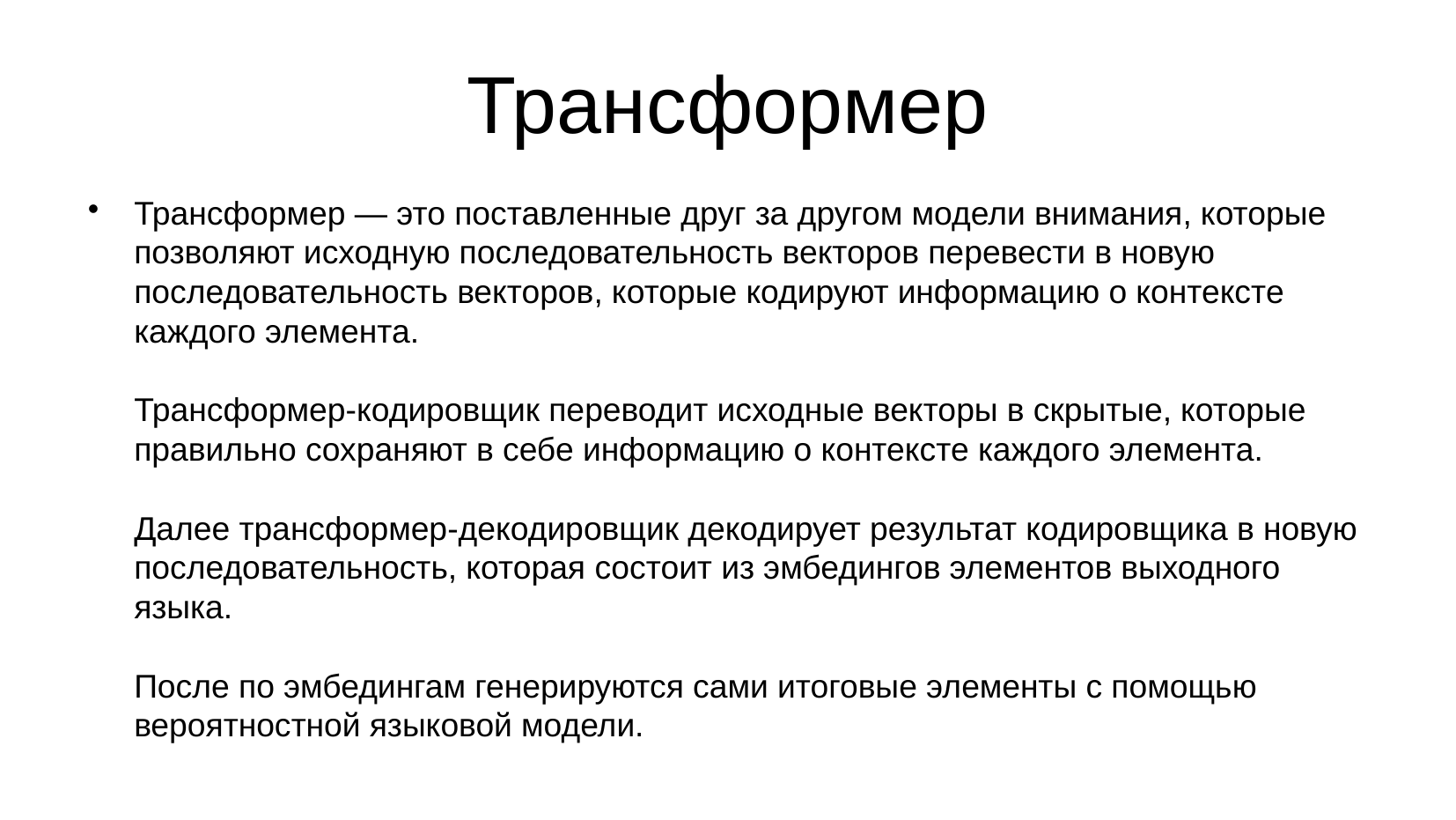

# Трансформер
Трансформер — это поставленные друг за другом модели внимания, которые позволяют исходную последовательность векторов перевести в новую последовательность векторов, которые кодируют информацию о контексте каждого элемента.
Трансформер-кодировщик переводит исходные векторы в скрытые, которые правильно сохраняют в себе информацию о контексте каждого элемента.
Далее трансформер-декодировщик декодирует результат кодировщика в новую последовательность, которая состоит из эмбедингов элементов выходного языка.
После по эмбедингам генерируются сами итоговые элементы с помощью вероятностной языковой модели.